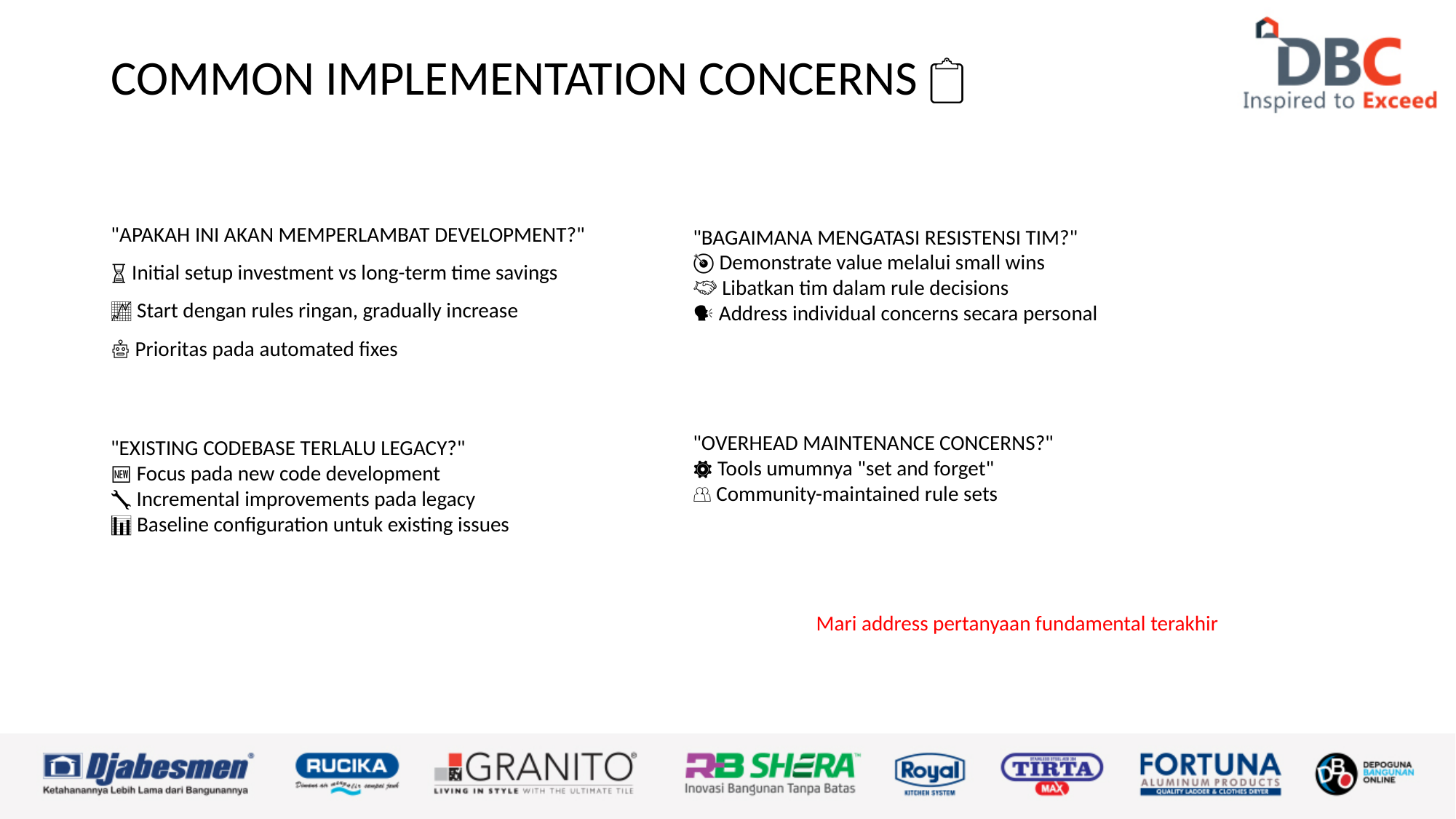

# COMMON IMPLEMENTATION CONCERNS 📋
"APAKAH INI AKAN MEMPERLAMBAT DEVELOPMENT?"
⏳ Initial setup investment vs long-term time savings
📈 Start dengan rules ringan, gradually increase
🤖 Prioritas pada automated fixes
"BAGAIMANA MENGATASI RESISTENSI TIM?"
🎯 Demonstrate value melalui small wins
🤝 Libatkan tim dalam rule decisions
🗣️ Address individual concerns secara personal
"OVERHEAD MAINTENANCE CONCERNS?"
⚙️ Tools umumnya "set and forget"
👥 Community-maintained rule sets
"EXISTING CODEBASE TERLALU LEGACY?"
🆕 Focus pada new code development
🔧 Incremental improvements pada legacy
📊 Baseline configuration untuk existing issues
Mari address pertanyaan fundamental terakhir